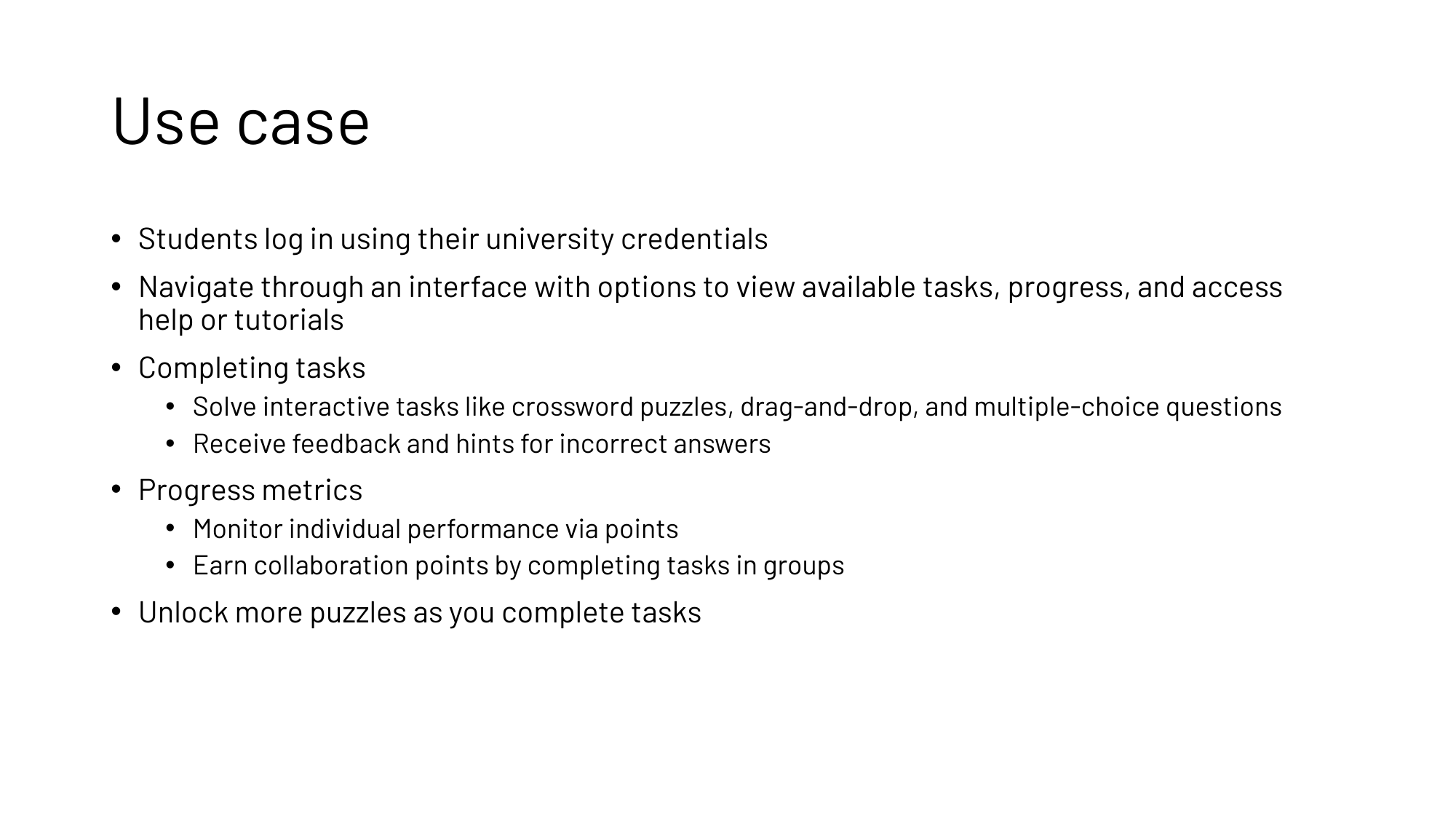

# Use case
Students log in using their university credentials
Navigate through an interface with options to view available tasks, progress, and access help or tutorials
Completing tasks
Solve interactive tasks like crossword puzzles, drag-and-drop, and multiple-choice questions
Receive feedback and hints for incorrect answers
Progress metrics
Monitor individual performance via points
Earn collaboration points by completing tasks in groups
Unlock more puzzles as you complete tasks